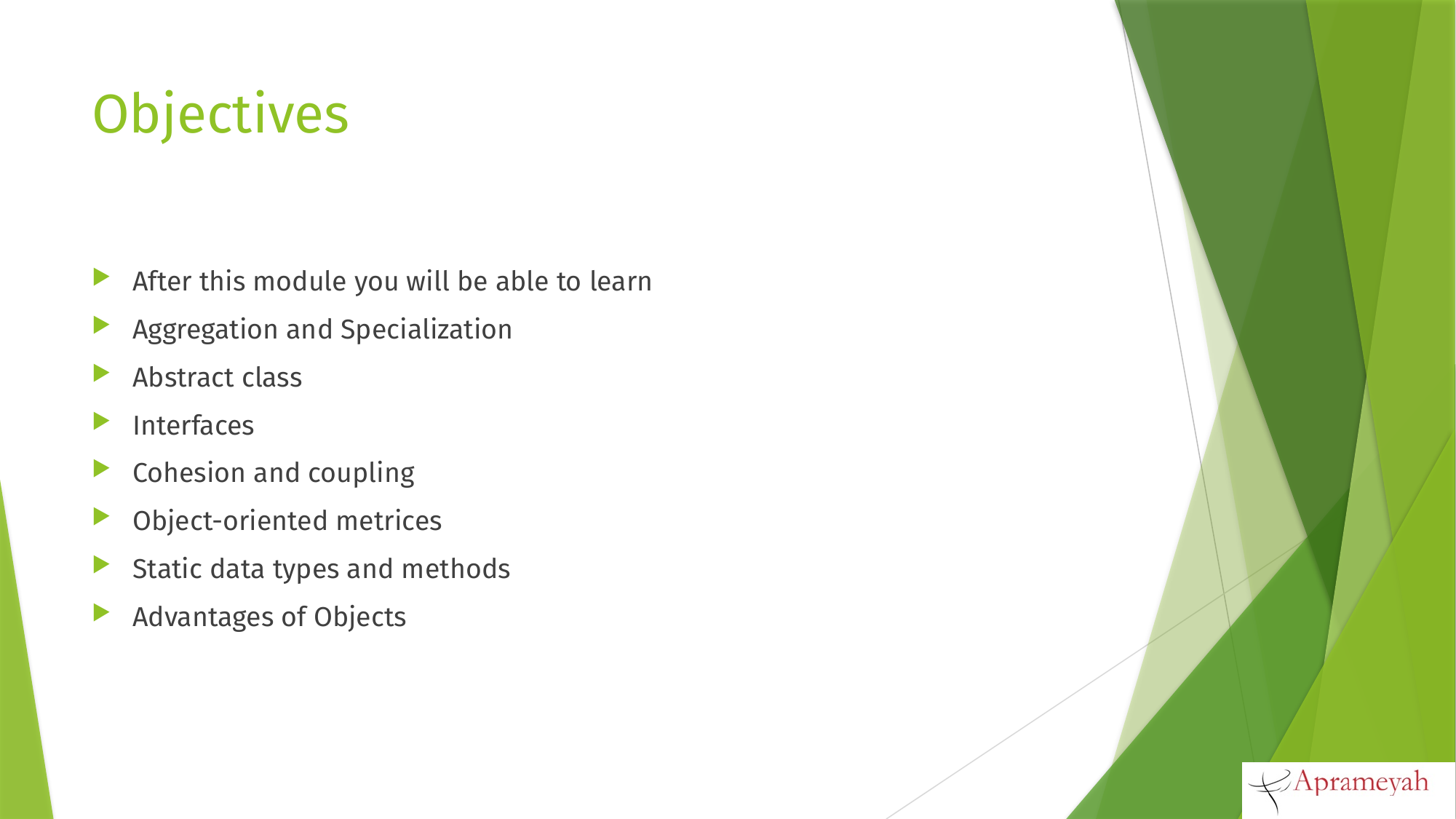

# Objectives
After this module you will be able to learn
Aggregation and Specialization
Abstract class
Interfaces
Cohesion and coupling
Object-oriented metrices
Static data types and methods
Advantages of Objects